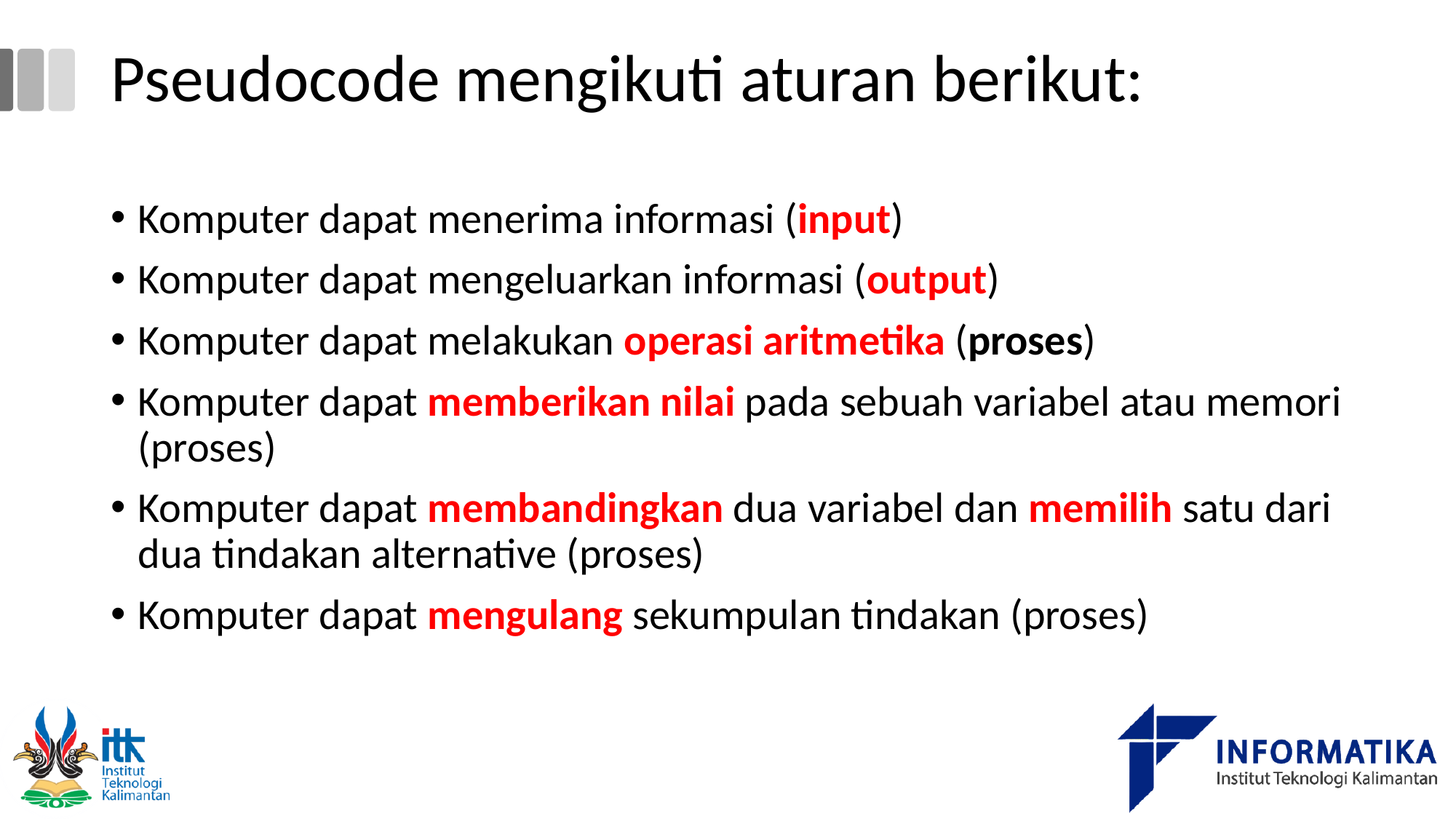

# Pseudocode mengikuti aturan berikut:
Komputer dapat menerima informasi (input)
Komputer dapat mengeluarkan informasi (output)
Komputer dapat melakukan operasi aritmetika (proses)
Komputer dapat memberikan nilai pada sebuah variabel atau memori (proses)
Komputer dapat membandingkan dua variabel dan memilih satu dari dua tindakan alternative (proses)
Komputer dapat mengulang sekumpulan tindakan (proses)